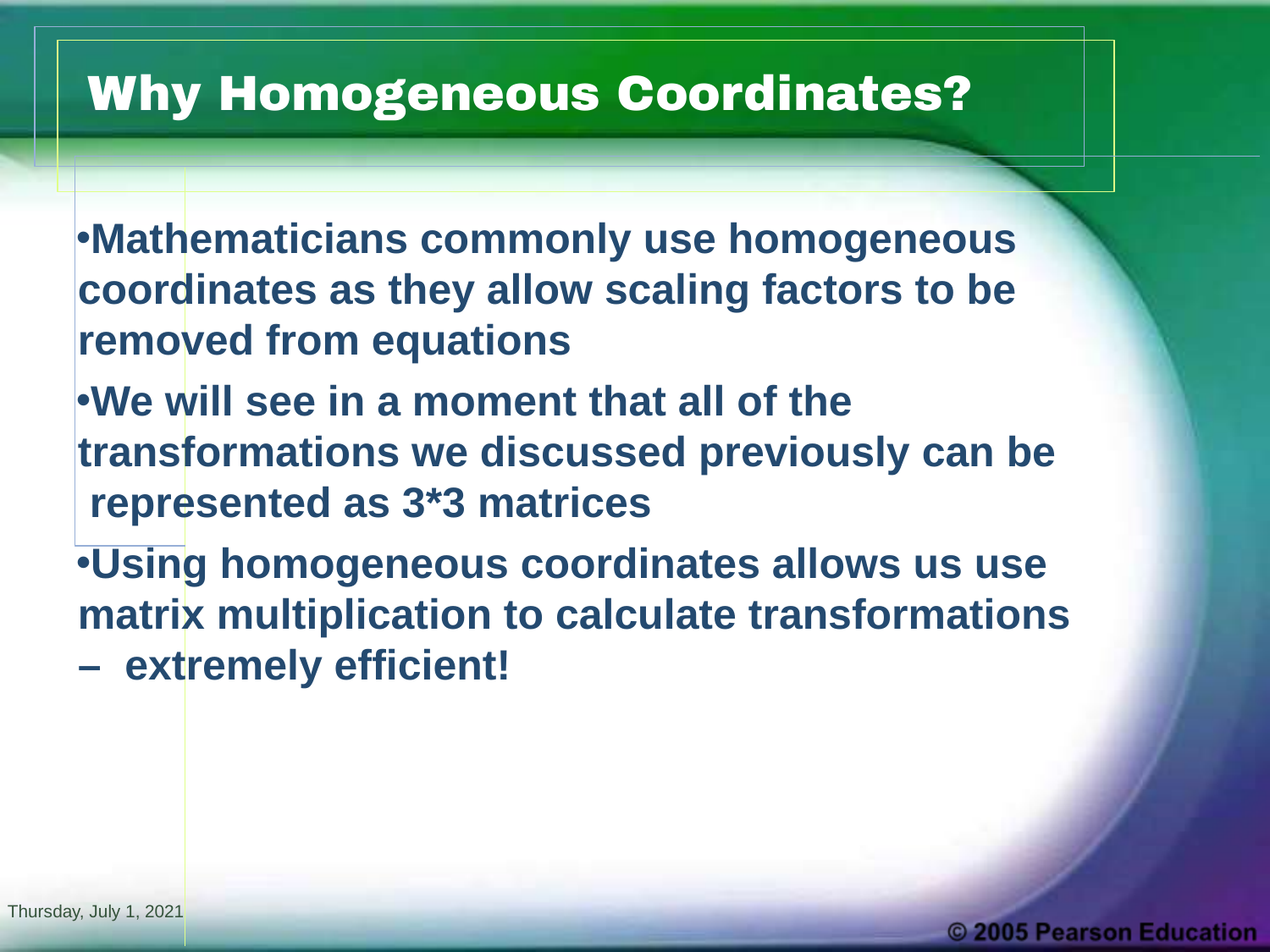

# Why Homogeneous Coordinates?
Mathematicians commonly use homogeneous  coordinates as they allow scaling factors to be  removed from equations
We will see in a moment that all of the  transformations we discussed previously can be  represented as 3*3 matrices
Using homogeneous coordinates allows us use  matrix multiplication to calculate transformations –  extremely efficient!
Thursday, July 1, 2021